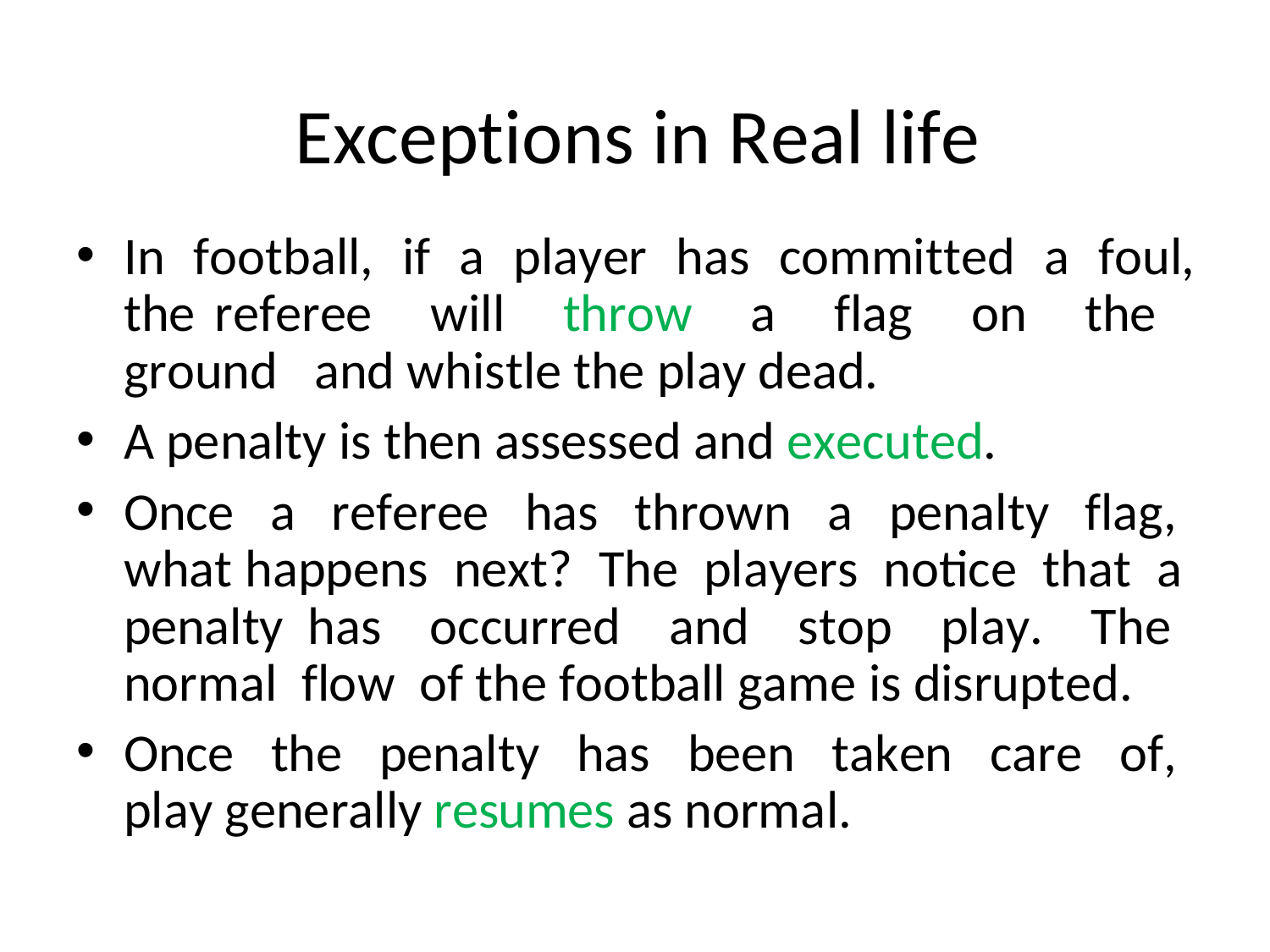

# Exceptions in Real life
In  football,  if  a  player  has  committed  a  foul, the referee   will   throw   a   flag   on   the   ground   and whistle the play dead.
A penalty is then assessed and executed.
Once  a  referee  has  thrown  a  penalty  flag,  what happens  next?  The  players  notice  that  a  penalty has  occurred  and  stop  play.  The  normal  flow  of the football game is disrupted.
Once  the  penalty  has  been  taken  care  of,  play generally resumes as normal.